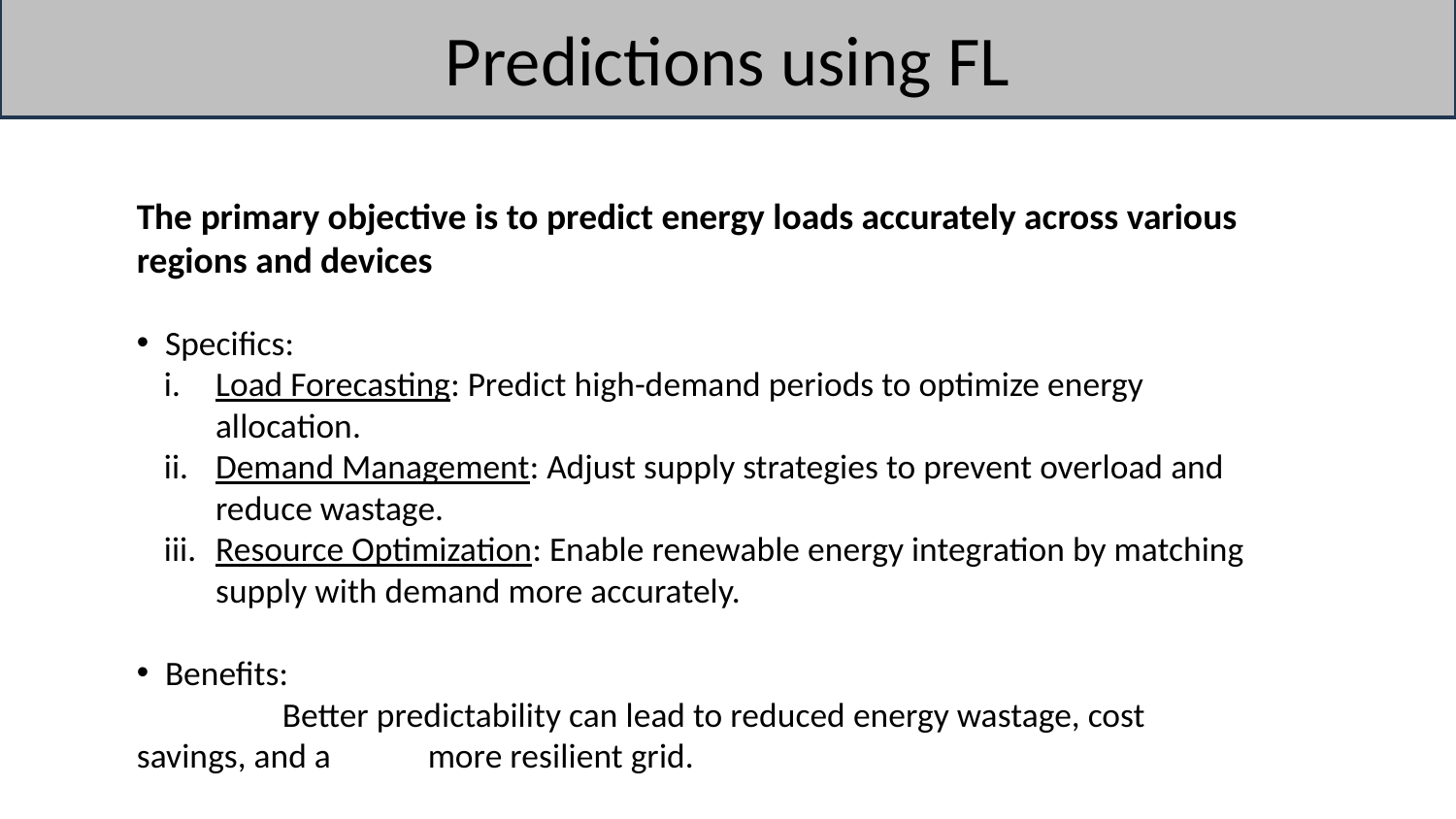

# Predictions using FL
The primary objective is to predict energy loads accurately across various regions and devices

Specifics:
Load Forecasting: Predict high-demand periods to optimize energy allocation.
Demand Management: Adjust supply strategies to prevent overload and reduce wastage.
Resource Optimization: Enable renewable energy integration by matching supply with demand more accurately.

Benefits:
	Better predictability can lead to reduced energy wastage, cost savings, and a 	more resilient grid.